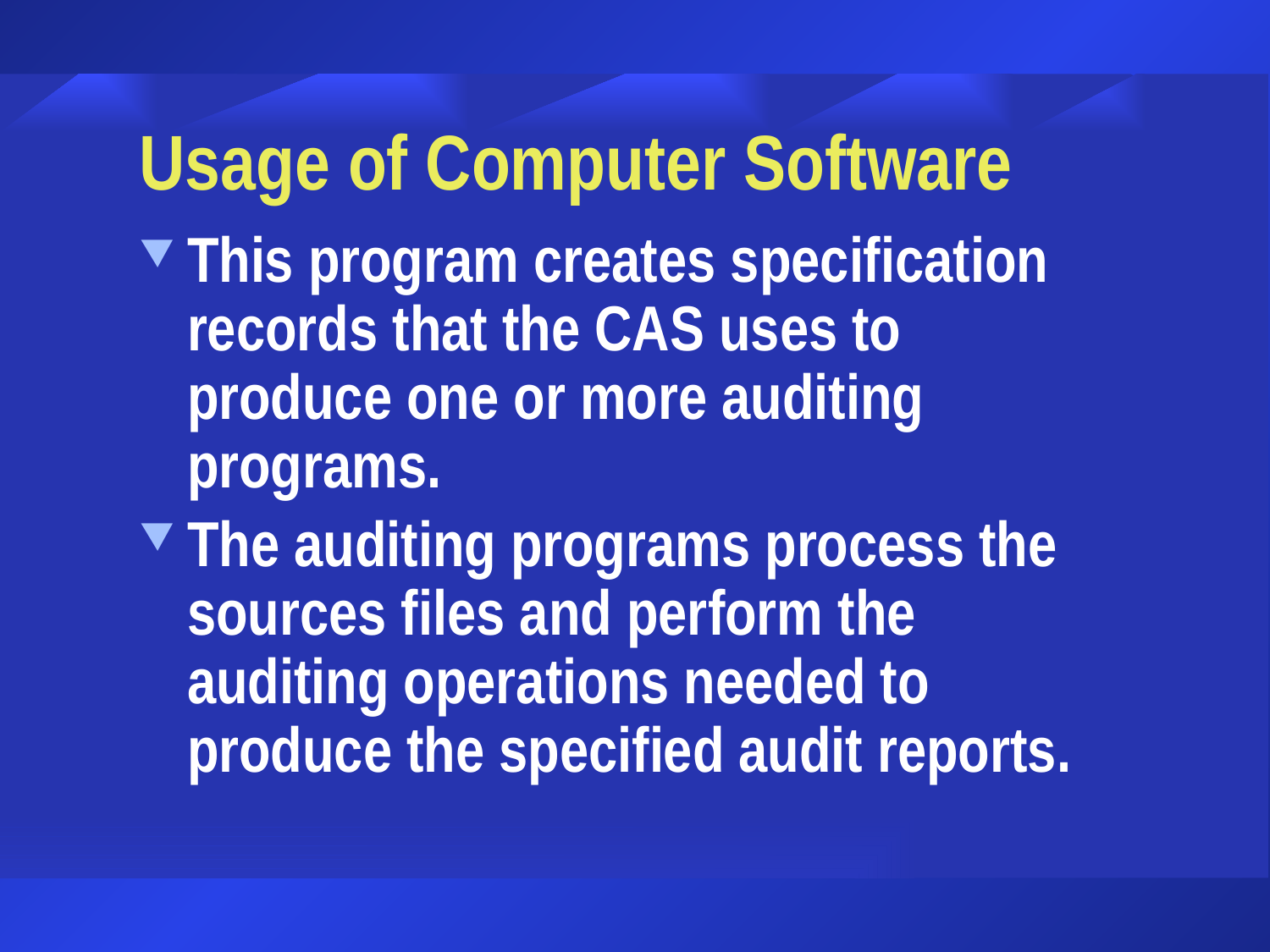

# Usage of Computer Software
This program creates specification records that the CAS uses to produce one or more auditing programs.
The auditing programs process the sources files and perform the auditing operations needed to produce the specified audit reports.